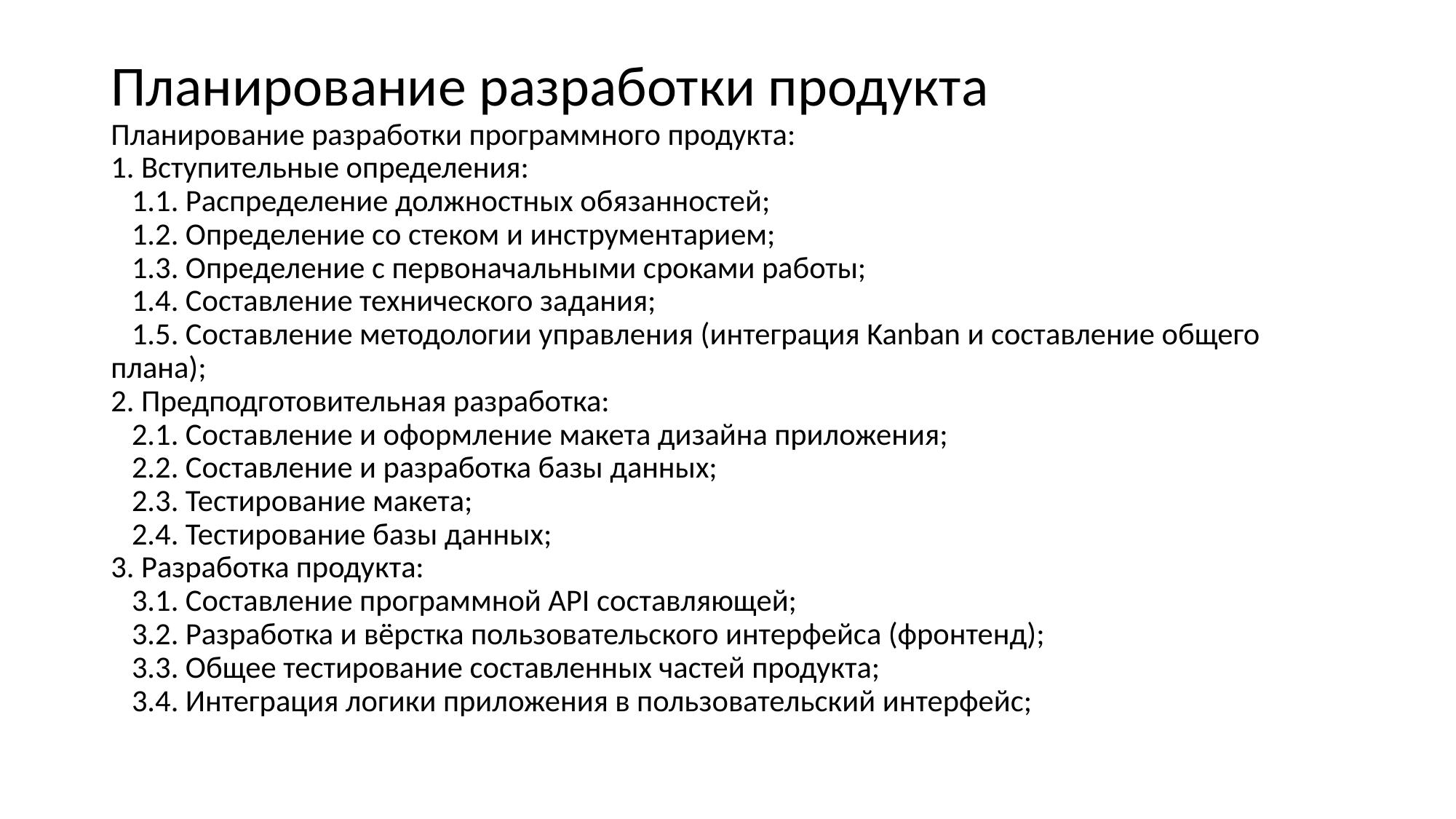

# Планирование разработки продукта Планирование разработки программного продукта: 1. Вступительные определения: 1.1. Распределение должностных обязанностей; 1.2. Определение со стеком и инструментарием; 1.3. Определение с первоначальными сроками работы; 1.4. Составление технического задания; 1.5. Составление методологии управления (интеграция Kanban и составление общего плана); 2. Предподготовительная разработка: 2.1. Составление и оформление макета дизайна приложения; 2.2. Составление и разработка базы данных; 2.3. Тестирование макета; 2.4. Тестирование базы данных; 3. Разработка продукта: 3.1. Составление программной API составляющей; 3.2. Разработка и вёрстка пользовательского интерфейса (фронтенд); 3.3. Общее тестирование составленных частей продукта; 3.4. Интеграция логики приложения в пользовательский интерфейс;